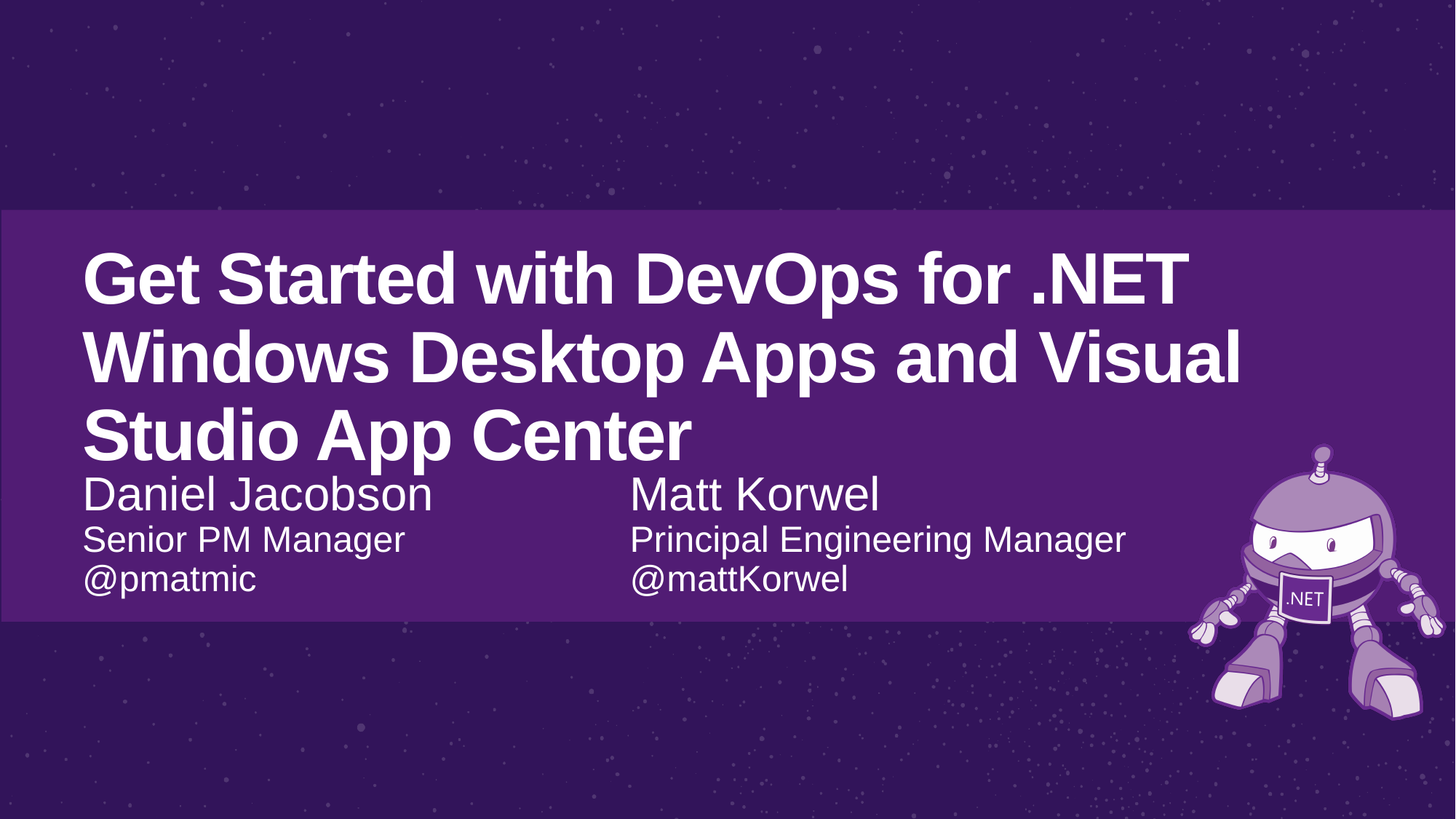

# Get Started with DevOps for .NET Windows Desktop Apps and Visual Studio App Center
Daniel Jacobson
Senior PM Manager
@pmatmic
Matt Korwel
Principal Engineering Manager
@mattKorwel